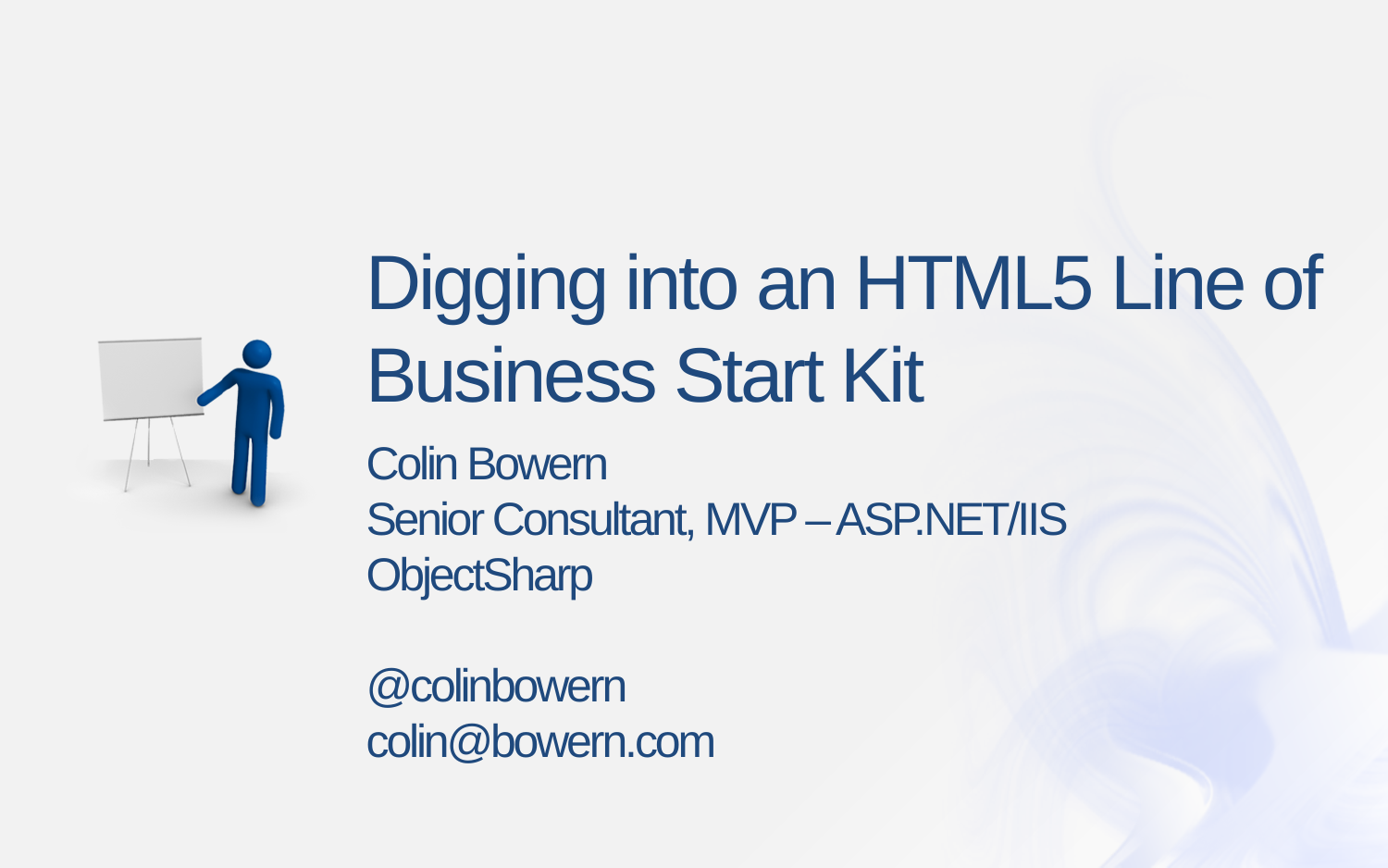

# Digging into an HTML5 Line of Business Start Kit
Colin Bowern
Senior Consultant, MVP – ASP.NET/IIS
ObjectSharp

@colinbowern
colin@bowern.com